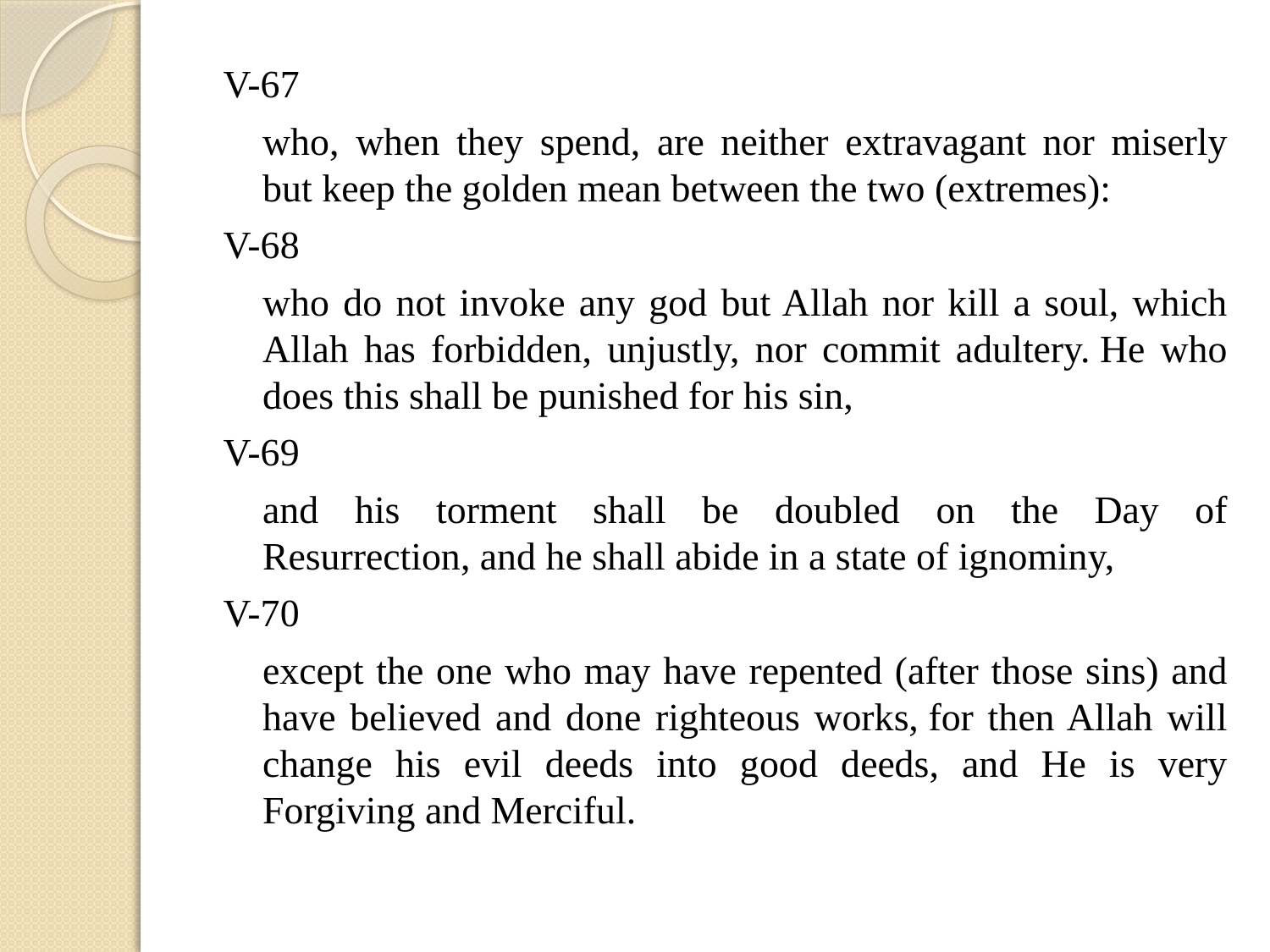

V-67
	who, when they spend, are neither extravagant nor miserly but keep the golden mean between the two (extremes):
V-68
	who do not invoke any god but Allah nor kill a soul, which Allah has forbidden, unjustly, nor commit adultery. He who does this shall be punished for his sin,
V-69
	and his torment shall be doubled on the Day of Resurrection, and he shall abide in a state of ignominy,
V-70
	except the one who may have repented (after those sins) and have believed and done righteous works, for then Allah will change his evil deeds into good deeds, and He is very Forgiving and Merciful.